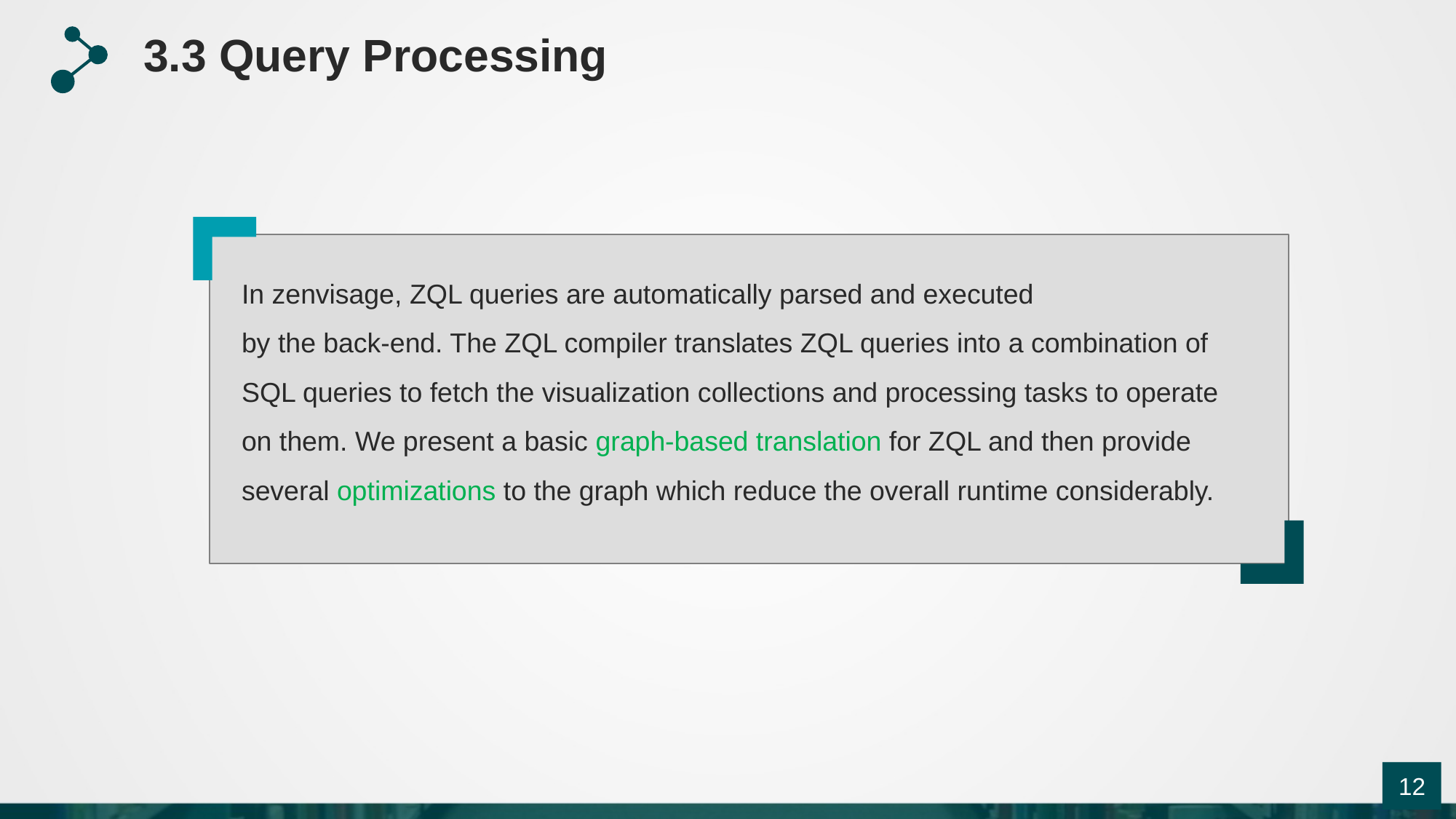

3.3 Query Processing

In zenvisage, ZQL queries are automatically parsed and executed
by the back-end. The ZQL compiler translates ZQL queries into a combination of SQL queries to fetch the visualization collections and processing tasks to operate on them. We present a basic graph-based translation for ZQL and then provide several optimizations to the graph which reduce the overall runtime considerably.